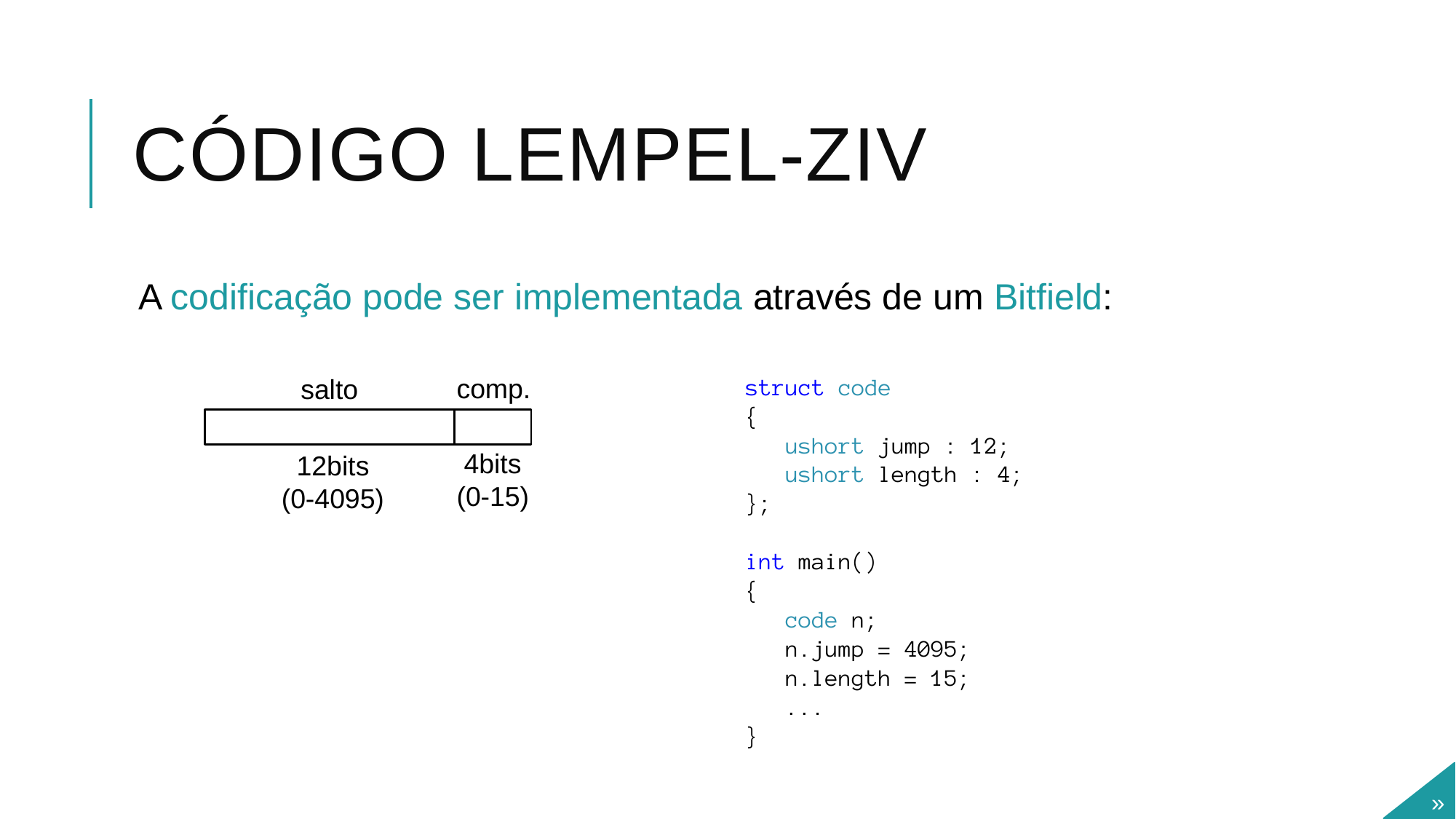

# Código Lempel-ZIV
A codificação pode ser implementada através de um Bitfield:
comp.
struct code
{
   ushort jump : 12;
   ushort length : 4;
};

int main()
{
   code n;
   n.jump = 4095;
   n.length = 15;
   ...
}
salto

4bits
(0-15)
12bits
(0-4095)

»